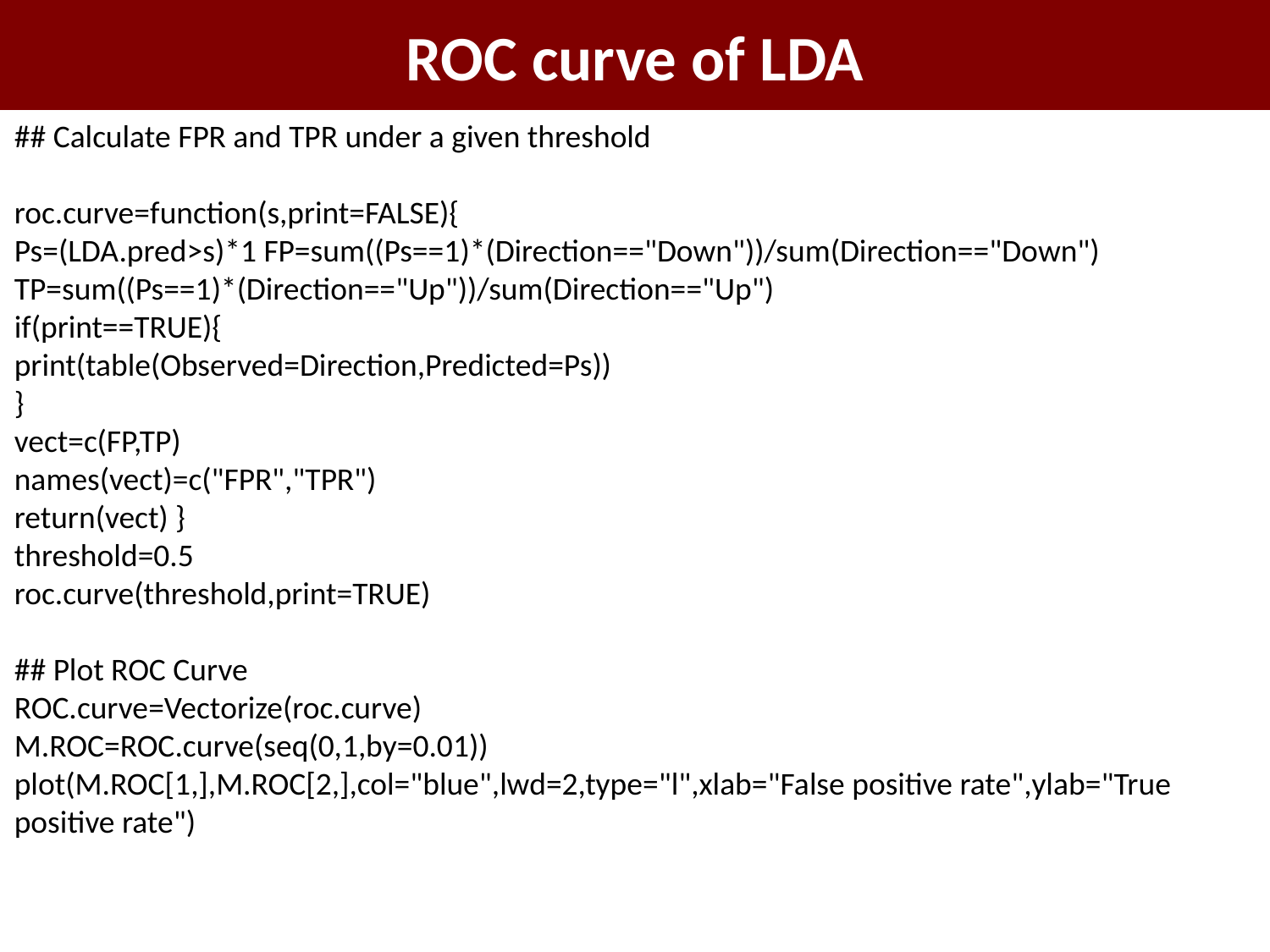

# ROC curve of LDA
## Calculate FPR and TPR under a given threshold

roc.curve=function(s,print=FALSE){
Ps=(LDA.pred>s)*1 FP=sum((Ps==1)*(Direction=="Down"))/sum(Direction=="Down") TP=sum((Ps==1)*(Direction=="Up"))/sum(Direction=="Up")
if(print==TRUE){
print(table(Observed=Direction,Predicted=Ps))
}
vect=c(FP,TP)
names(vect)=c("FPR","TPR")
return(vect) }
threshold=0.5
roc.curve(threshold,print=TRUE)

## Plot ROC Curve
ROC.curve=Vectorize(roc.curve)
M.ROC=ROC.curve(seq(0,1,by=0.01)) plot(M.ROC[1,],M.ROC[2,],col="blue",lwd=2,type="l",xlab="False positive rate",ylab="True positive rate")